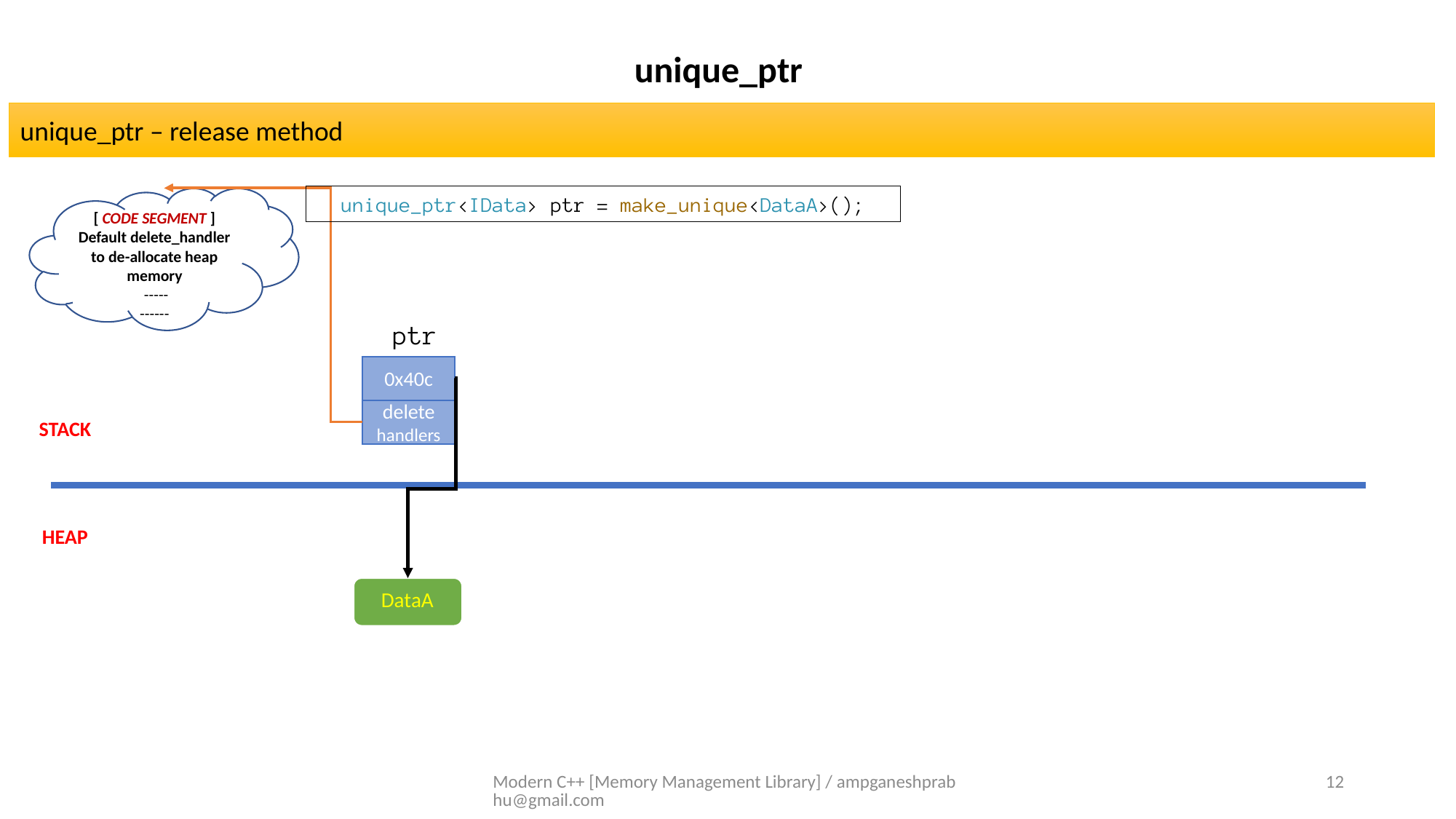

unique_ptr
unique_ptr – release method
unique_ptr<IData> ptr = make_unique<DataA>();

[ CODE SEGMENT ]
Default delete_handler to de-allocate heap memory
 -----
------

ptr
0x40c
delete handlers
STACK
HEAP

DataA
Modern C++ [Memory Management Library] / ampganeshprabhu@gmail.com
12